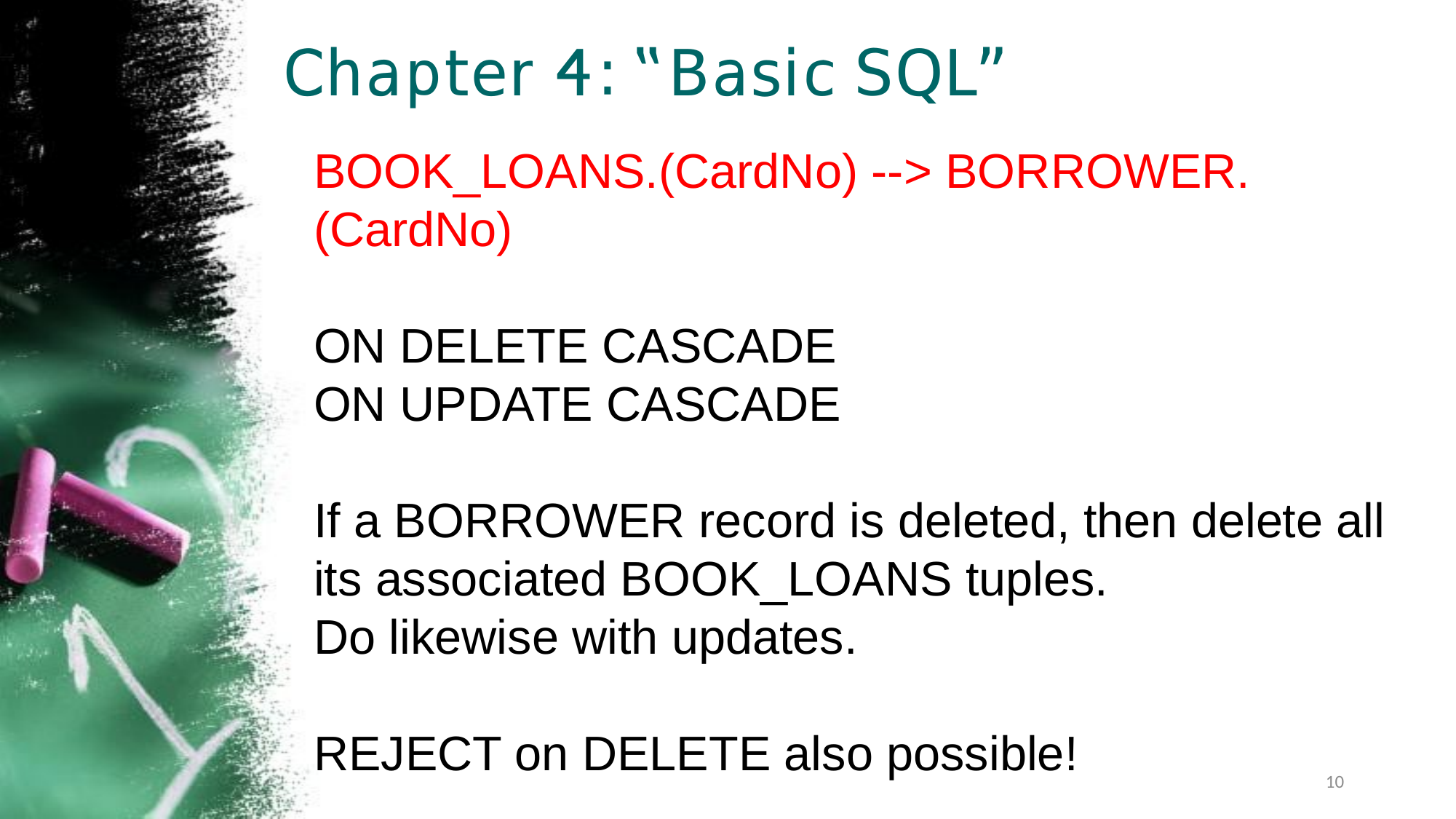

Chapter 4: “Basic SQL”
BOOK_LOANS.(CardNo) --> BORROWER.(CardNo)

ON DELETE CASCADE
ON UPDATE CASCADE

If a BORROWER record is deleted, then delete all its associated BOOK_LOANS tuples.
Do likewise with updates.

REJECT on DELETE also possible!
10